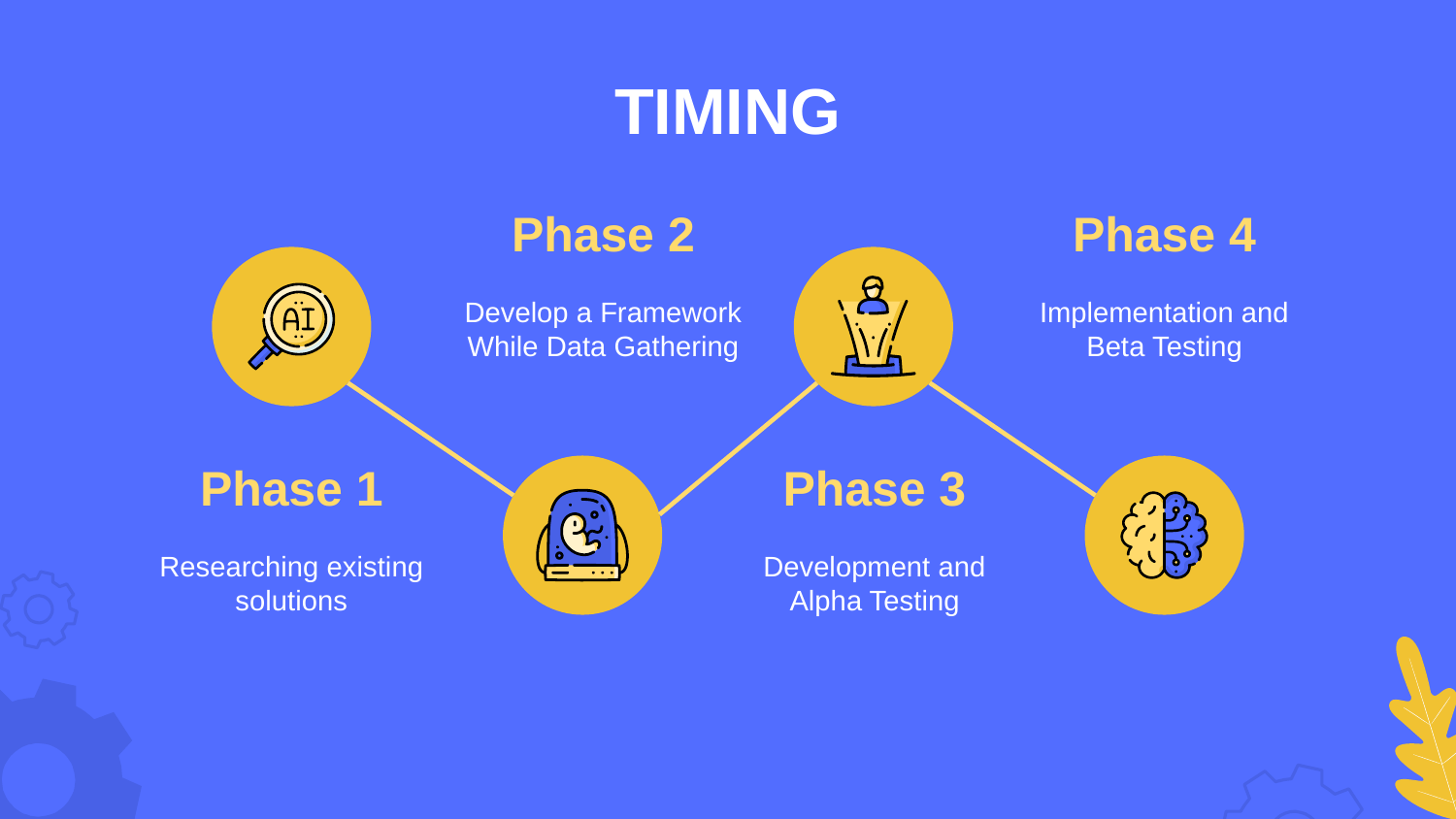

# TIMING
Phase 2
Phase 4

Develop a Framework While Data Gathering
Implementation and Beta Testing

Phase 1
Phase 3

Researching existing solutions
Development and Alpha Testing